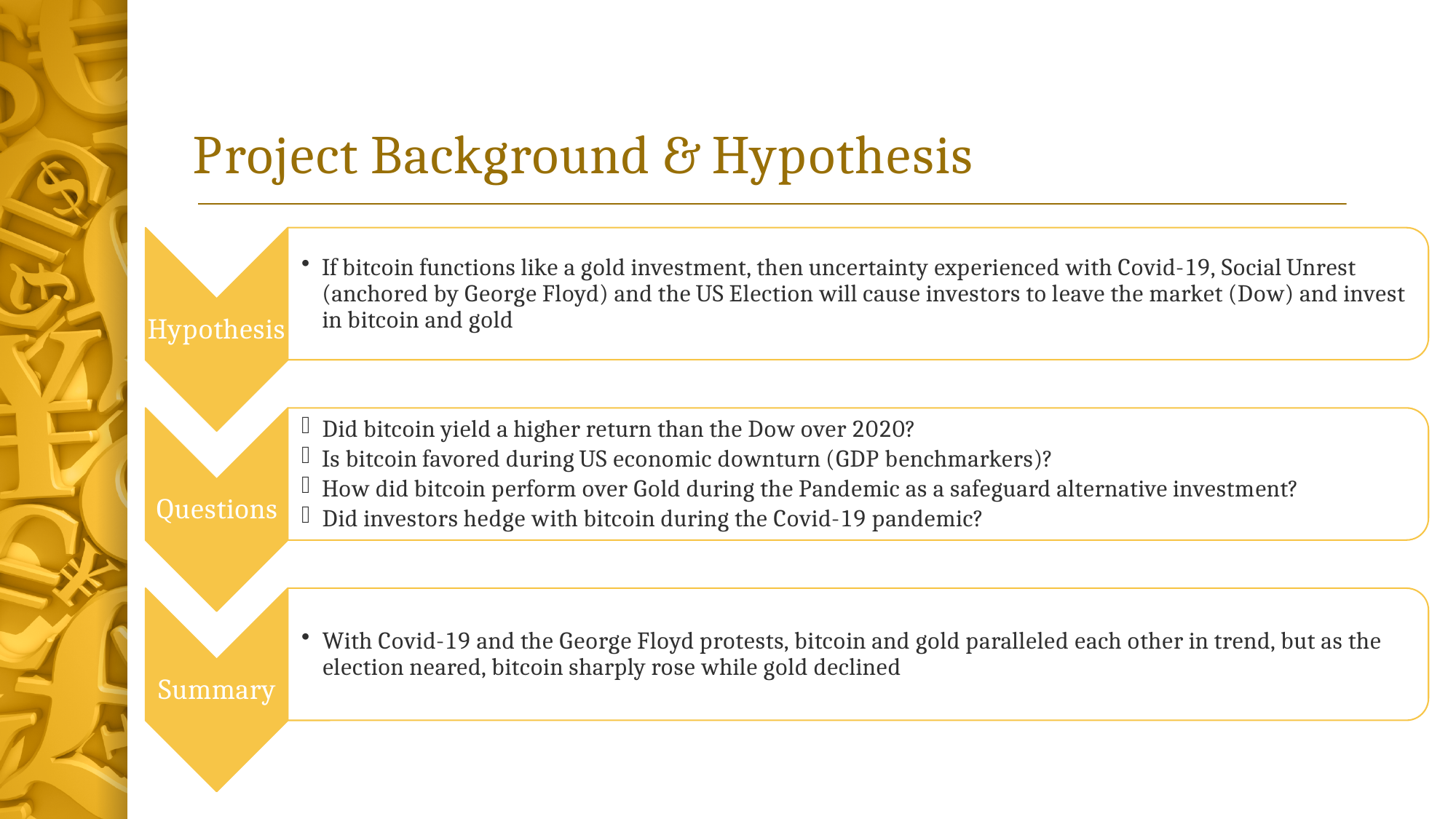

# Project Background & Hypothesis
Hypothesis
If bitcoin functions like a gold investment, then uncertainty experienced with Covid-19, Social Unrest (anchored by George Floyd) and the US Election will cause investors to leave the market (Dow) and invest in bitcoin and gold
Questions
Did bitcoin yield a higher return than the Dow over 2020?
Is bitcoin favored during US economic downturn (GDP benchmarkers)?
How did bitcoin perform over Gold during the Pandemic as a safeguard alternative investment?
Did investors hedge with bitcoin during the Covid-19 pandemic?
Summary
With Covid-19 and the George Floyd protests, bitcoin and gold paralleled each other in trend, but as the election neared, bitcoin sharply rose while gold declined